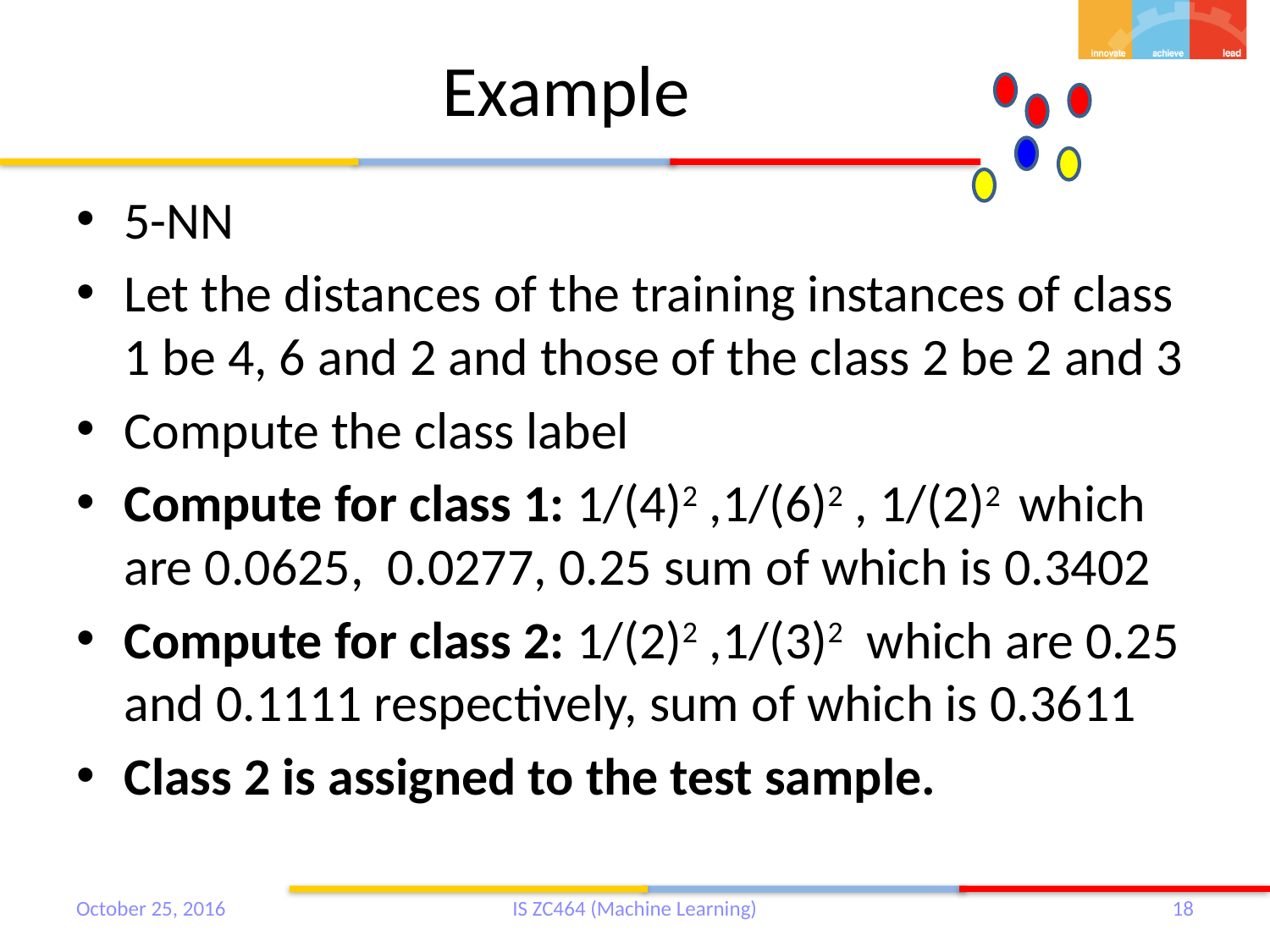

# Example

5-NN
Let the distances of the training instances of class 1 be 4, 6 and 2 and those of the class 2 be 2 and 3
Compute the class label
Compute for class 1: 1/(4)2 ,1/(6)2 , 1/(2)2  which are 0.0625,  0.0277, 0.25 sum of which is 0.3402
Compute for class 2: 1/(2)2 ,1/(3)2  which are 0.25 and 0.1111 respectively, sum of which is 0.3611
Class 2 is assigned to the test sample.
October 25, 2016
IS ZC464 (Machine Learning)
18